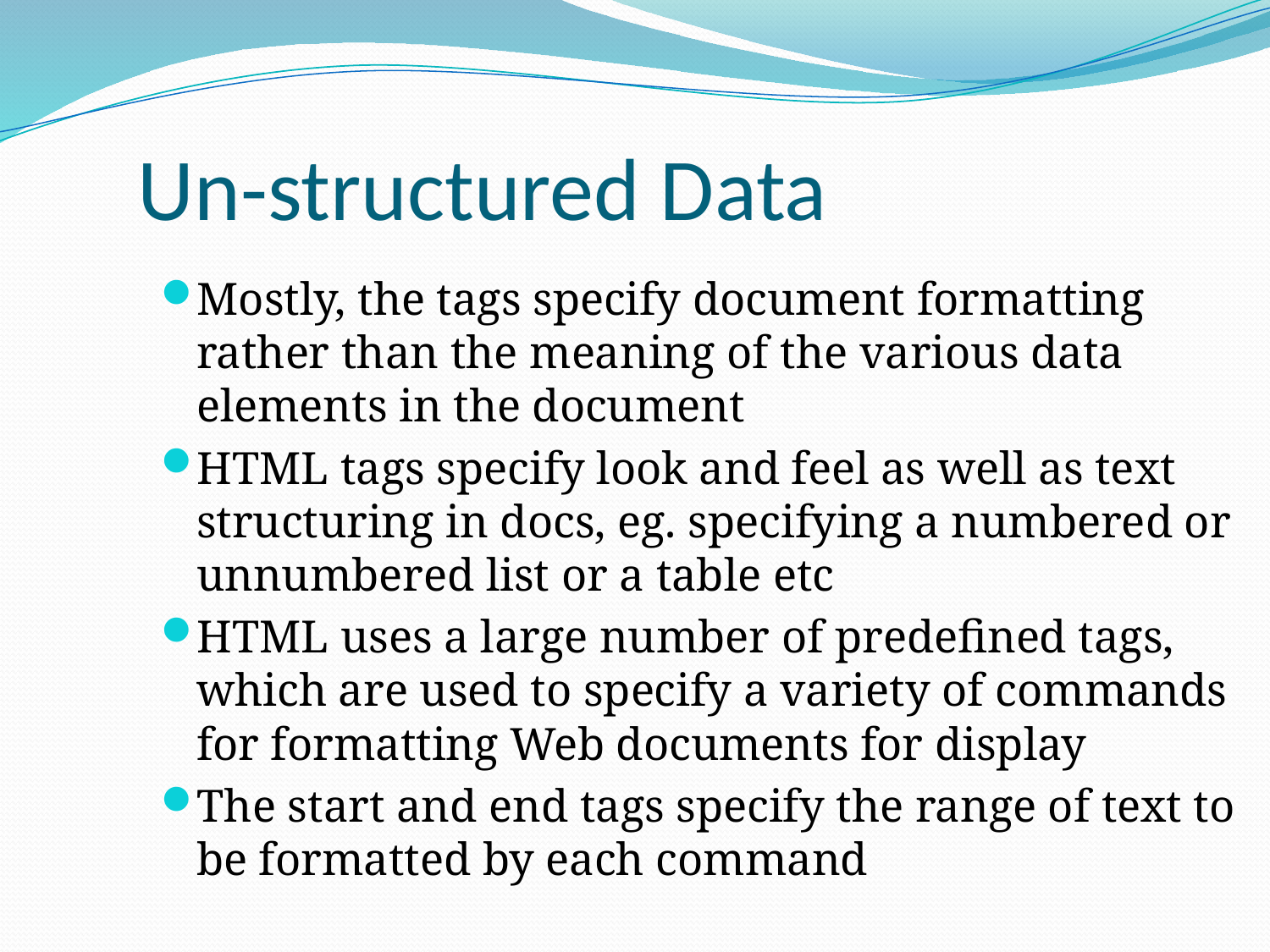

Un-structured Data
Mostly, the tags specify document formatting rather than the meaning of the various data elements in the document
HTML tags specify look and feel as well as text structuring in docs, eg. specifying a numbered or unnumbered list or a table etc
HTML uses a large number of predefined tags, which are used to specify a variety of commands for formatting Web documents for display
The start and end tags specify the range of text to be formatted by each command